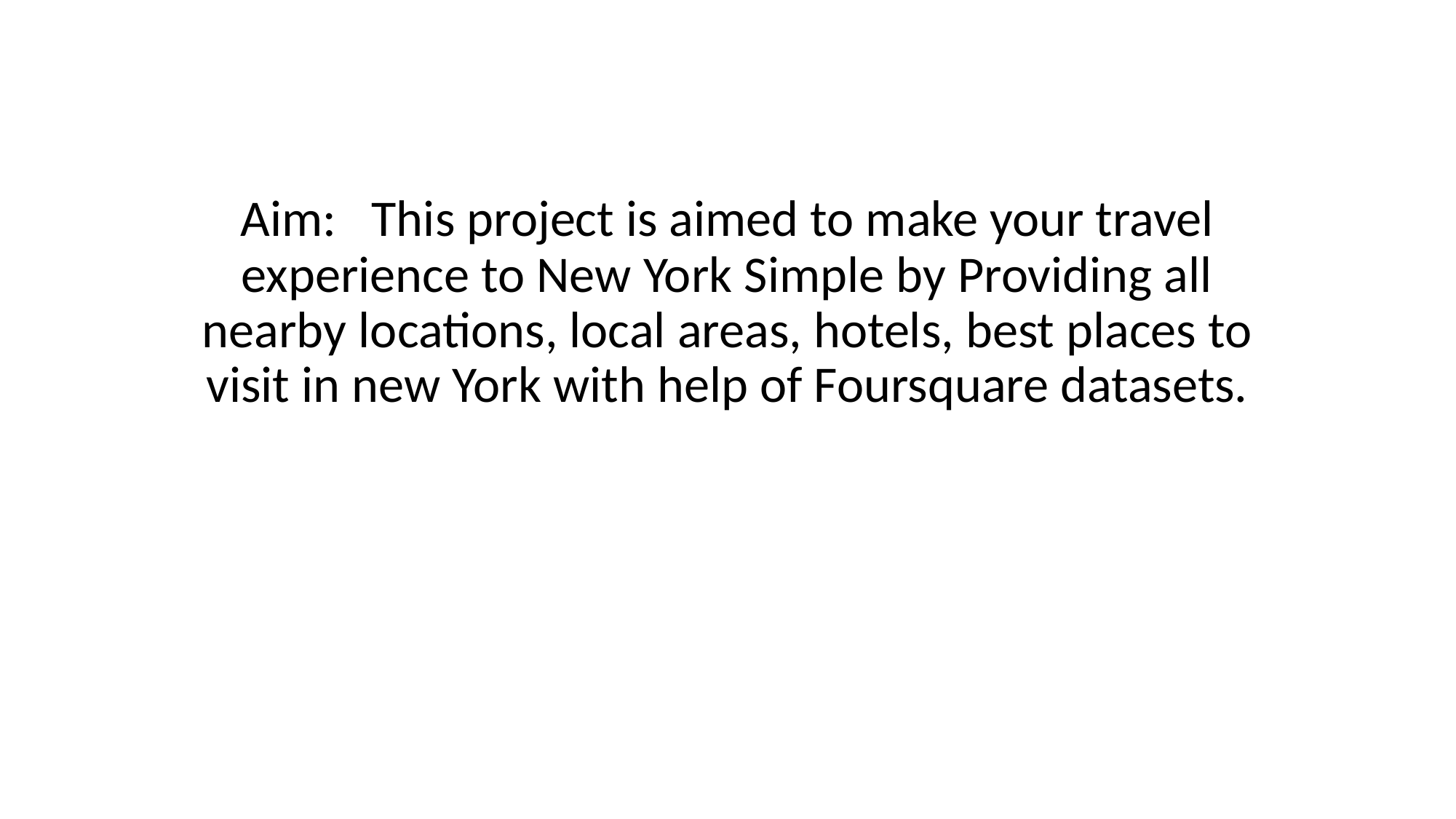

# Aim:   This project is aimed to make your travel experience to New York Simple by Providing all nearby locations, local areas, hotels, best places to visit in new York with help of Foursquare datasets.